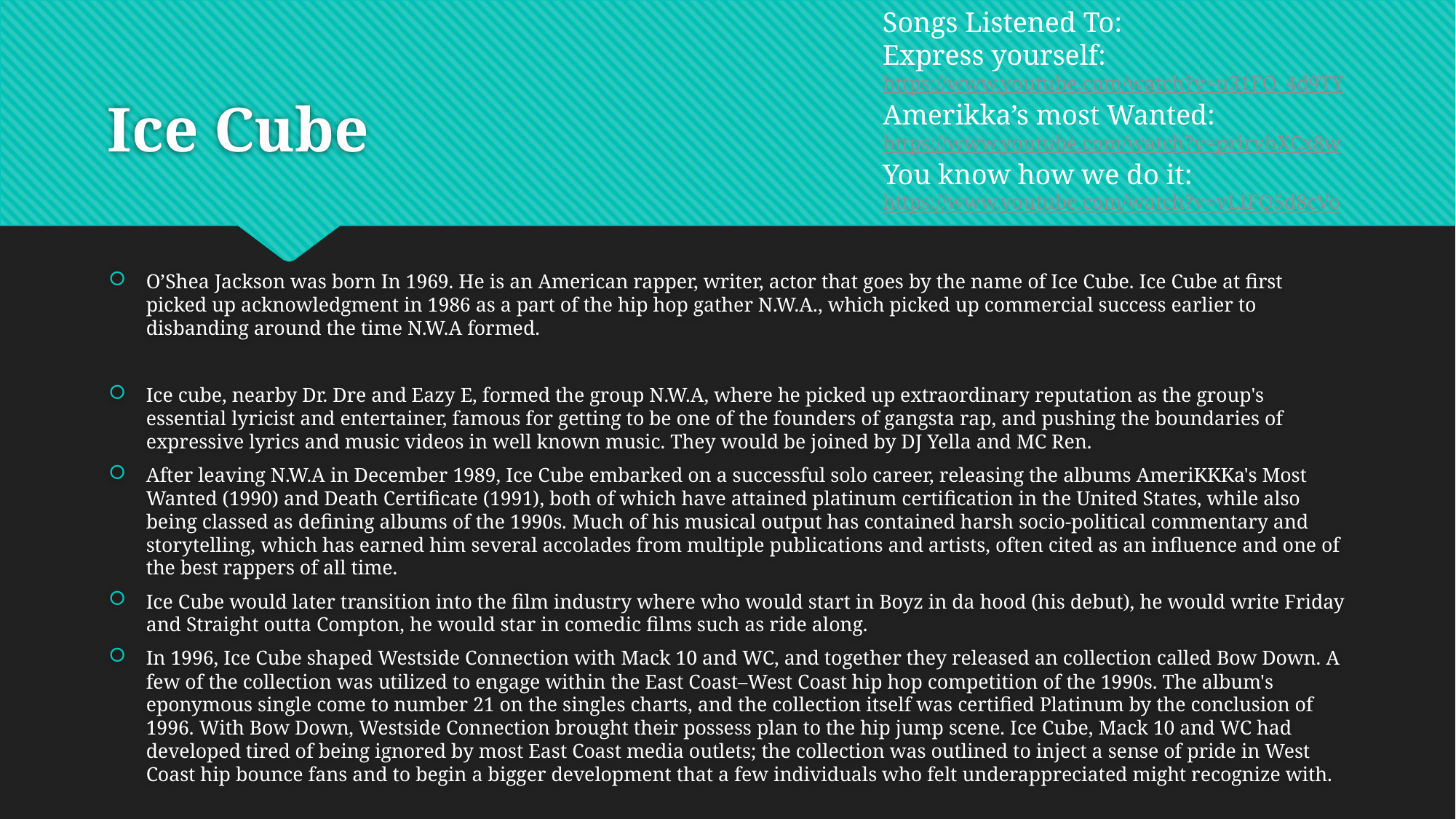

Songs Listened To:
Express yourself:
https://www.youtube.com/watch?v=u31FO_4d9TY
Amerikka’s most Wanted:
https://www.youtube.com/watch?v=prirvhXCx8w
You know how we do it:
https://www.youtube.com/watch?v=vLIFQ5d8cVo

# Ice Cube
O’Shea Jackson was born In 1969. He is an American rapper, writer, actor that goes by the name of Ice Cube. Ice Cube at first picked up acknowledgment in 1986 as a part of the hip hop gather N.W.A., which picked up commercial success earlier to disbanding around the time N.W.A formed.

Ice cube, nearby Dr. Dre and Eazy E, formed the group N.W.A, where he picked up extraordinary reputation as the group's essential lyricist and entertainer, famous for getting to be one of the founders of gangsta rap, and pushing the boundaries of expressive lyrics and music videos in well known music. They would be joined by DJ Yella and MC Ren.
After leaving N.W.A in December 1989, Ice Cube embarked on a successful solo career, releasing the albums AmeriKKKa's Most Wanted (1990) and Death Certificate (1991), both of which have attained platinum certification in the United States, while also being classed as defining albums of the 1990s. Much of his musical output has contained harsh socio-political commentary and storytelling, which has earned him several accolades from multiple publications and artists, often cited as an influence and one of the best rappers of all time.
Ice Cube would later transition into the film industry where who would start in Boyz in da hood (his debut), he would write Friday and Straight outta Compton, he would star in comedic films such as ride along.
In 1996, Ice Cube shaped Westside Connection with Mack 10 and WC, and together they released an collection called Bow Down. A few of the collection was utilized to engage within the East Coast–West Coast hip hop competition of the 1990s. The album's eponymous single come to number 21 on the singles charts, and the collection itself was certified Platinum by the conclusion of 1996. With Bow Down, Westside Connection brought their possess plan to the hip jump scene. Ice Cube, Mack 10 and WC had developed tired of being ignored by most East Coast media outlets; the collection was outlined to inject a sense of pride in West Coast hip bounce fans and to begin a bigger development that a few individuals who felt underappreciated might recognize with.